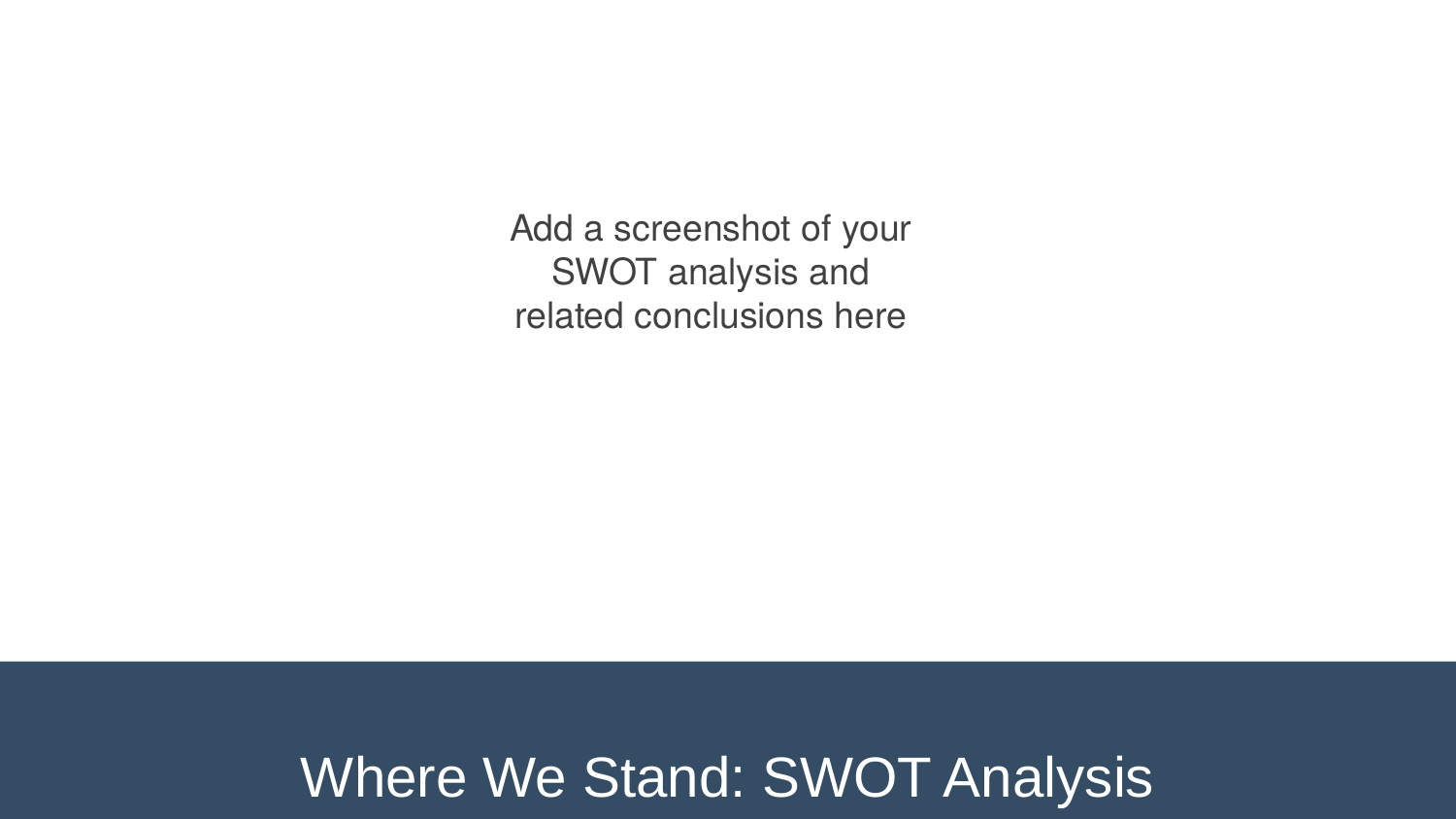

Add a screenshot of your SWOT analysis and related conclusions here

Where We Stand: SWOT Analysis